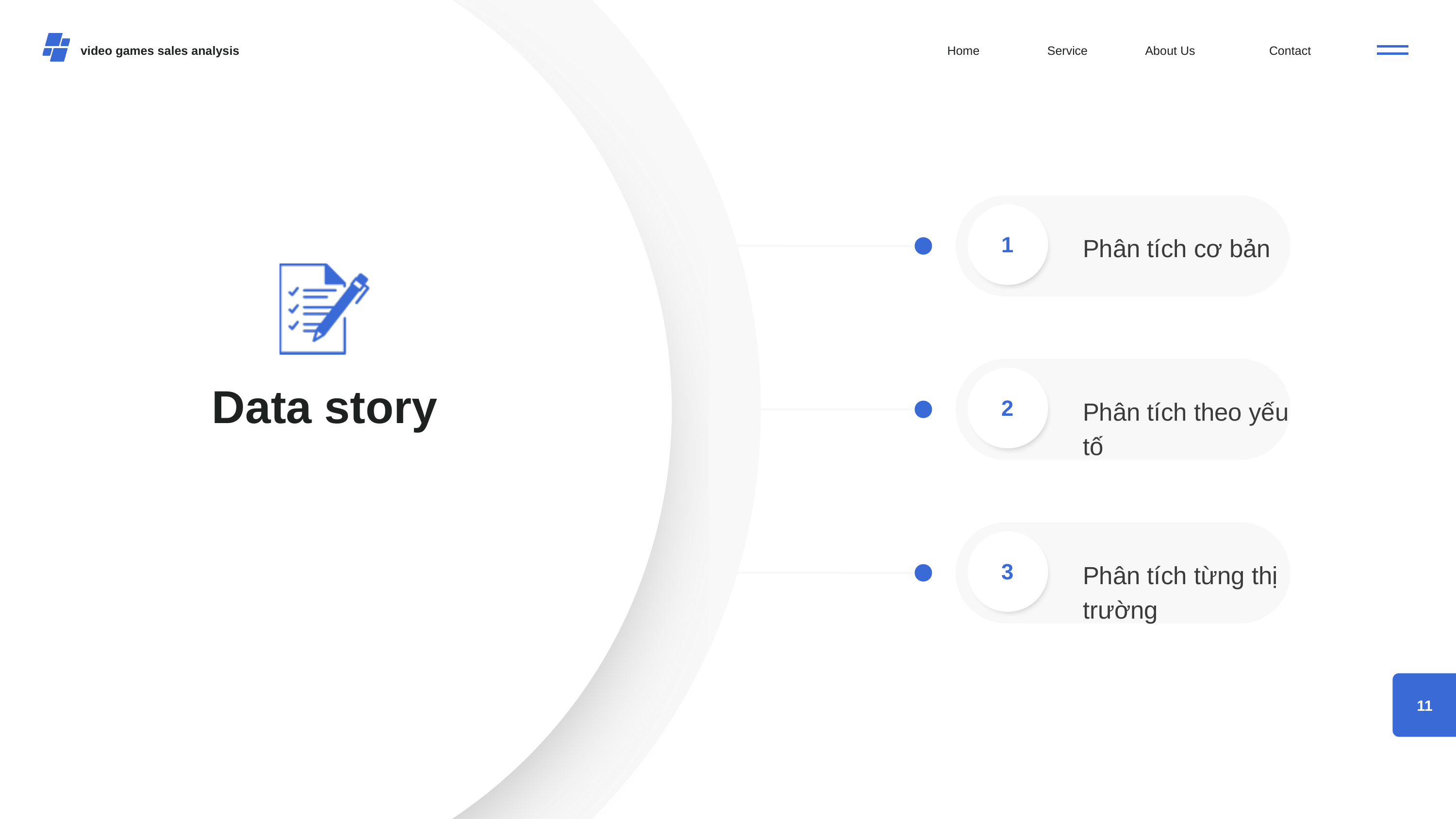

video games sales analysis
Home
Service
About Us
Contact

1
Phân tích cơ bản

Data story

2
Phân tích theo yếu tố

3
Phân tích từng thị trường

11